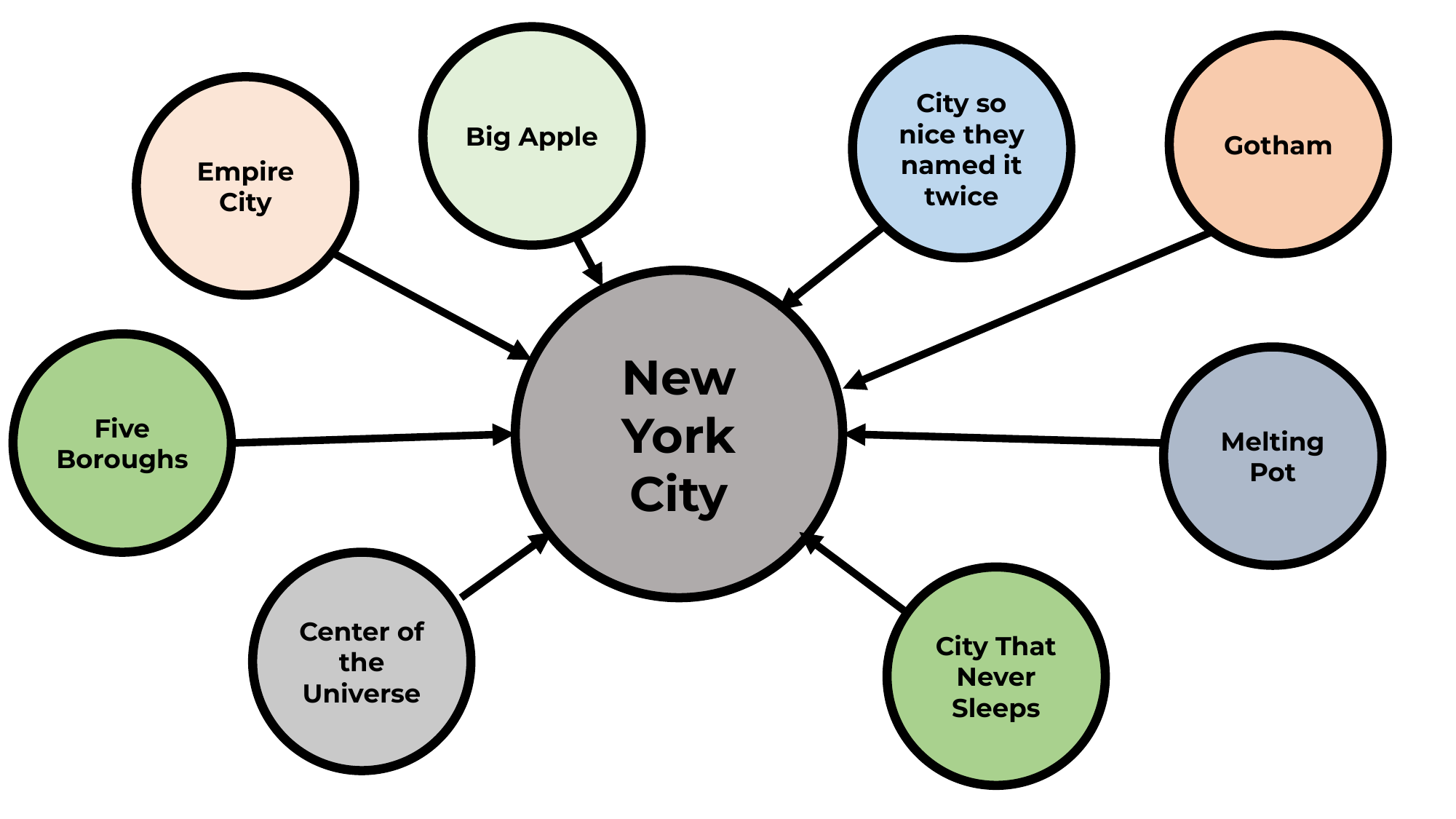

Big Apple
Gotham
City so nice they named it twice
Empire City
New York City
Five Boroughs
Melting Pot
Center of the Universe
City That Never Sleeps